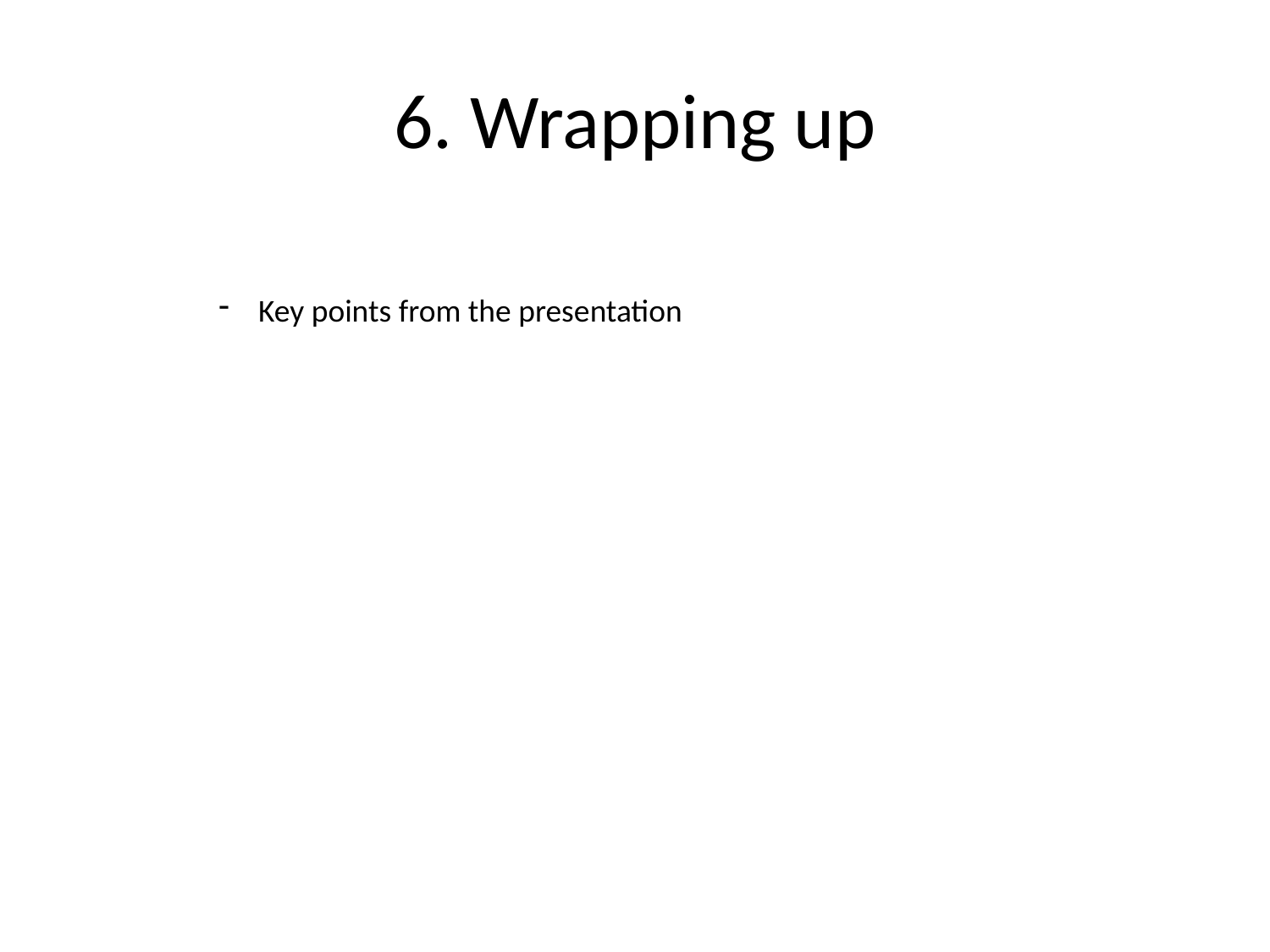

# 6. Wrapping up
Key points from the presentation